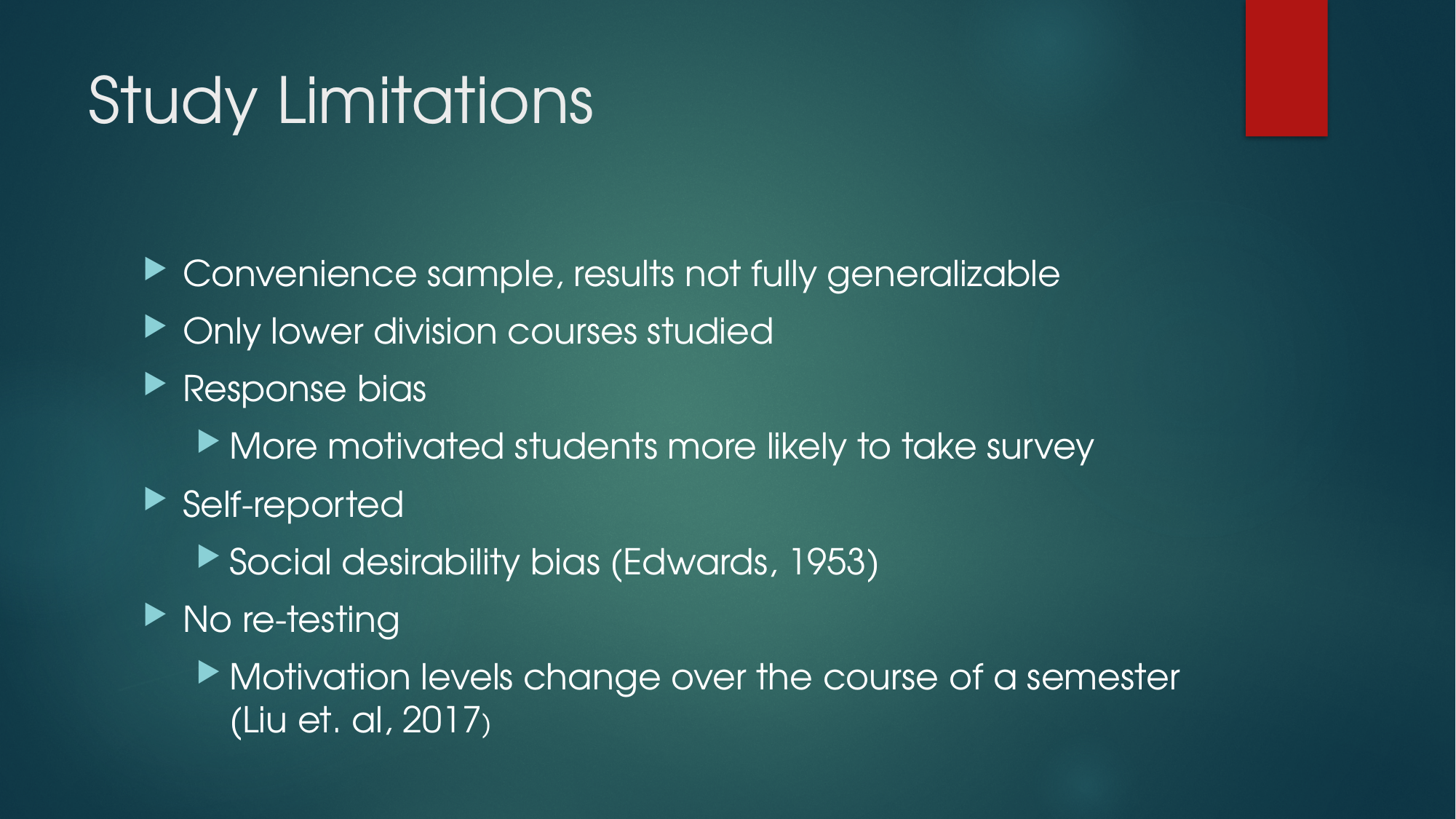

# Study Limitations
Convenience sample, results not fully generalizable
Only lower division courses studied
Response bias
More motivated students more likely to take survey
Self-reported
Social desirability bias (Edwards, 1953)
No re-testing
Motivation levels change over the course of a semester (Liu et. al, 2017)